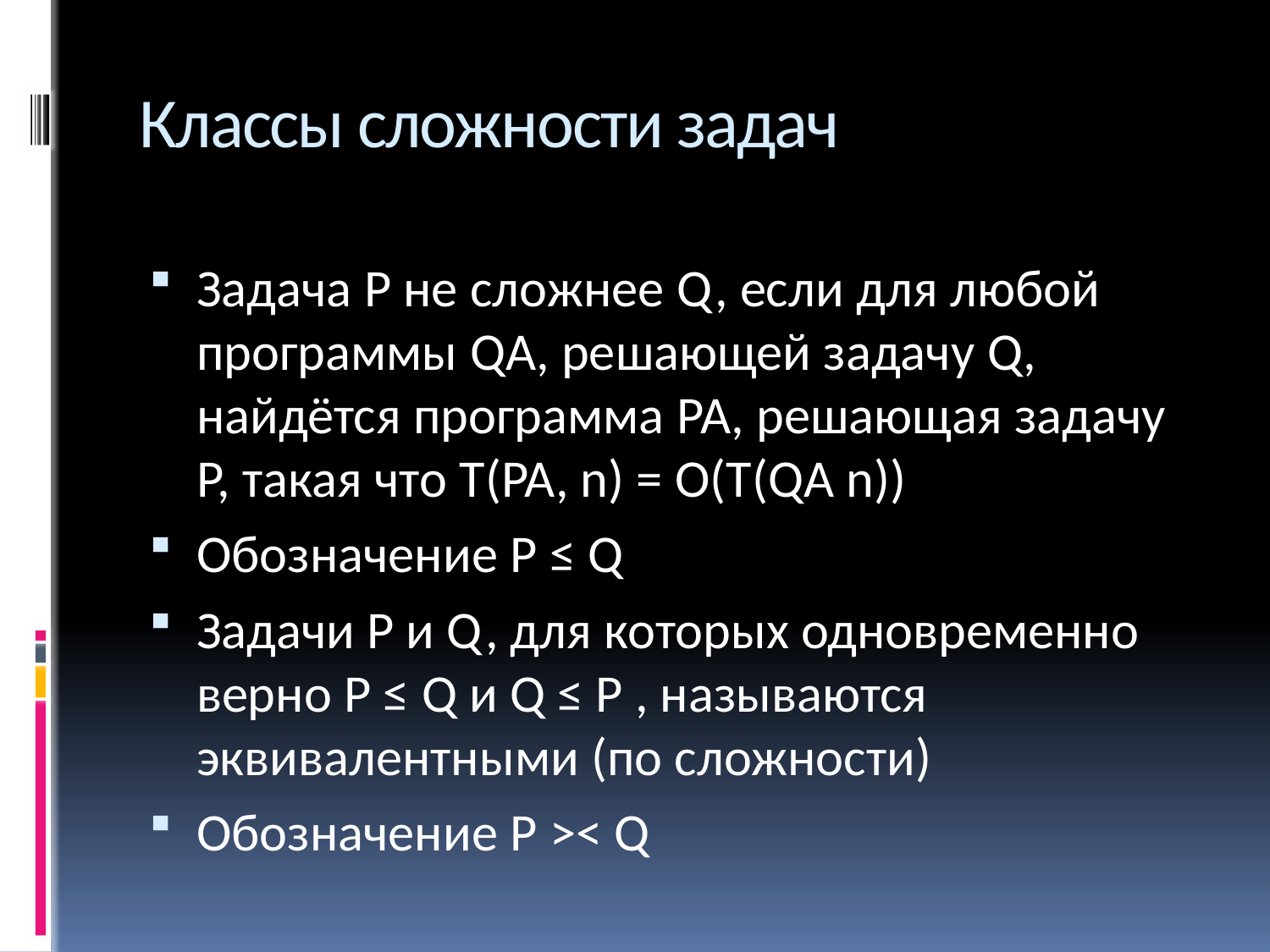

# Классы сложности задач
Задача P не сложнее Q, если для любой программы QA, решающей задачу Q, найдётся программа PA, решающая задачу P, такая что T(PA, n) = O(T(QA n))
Обозначение P ≤ Q
Задачи P и Q, для которых одновременно верно P ≤ Q и Q ≤ P , называются эквивалентными (по сложности)
Обозначение P >< Q